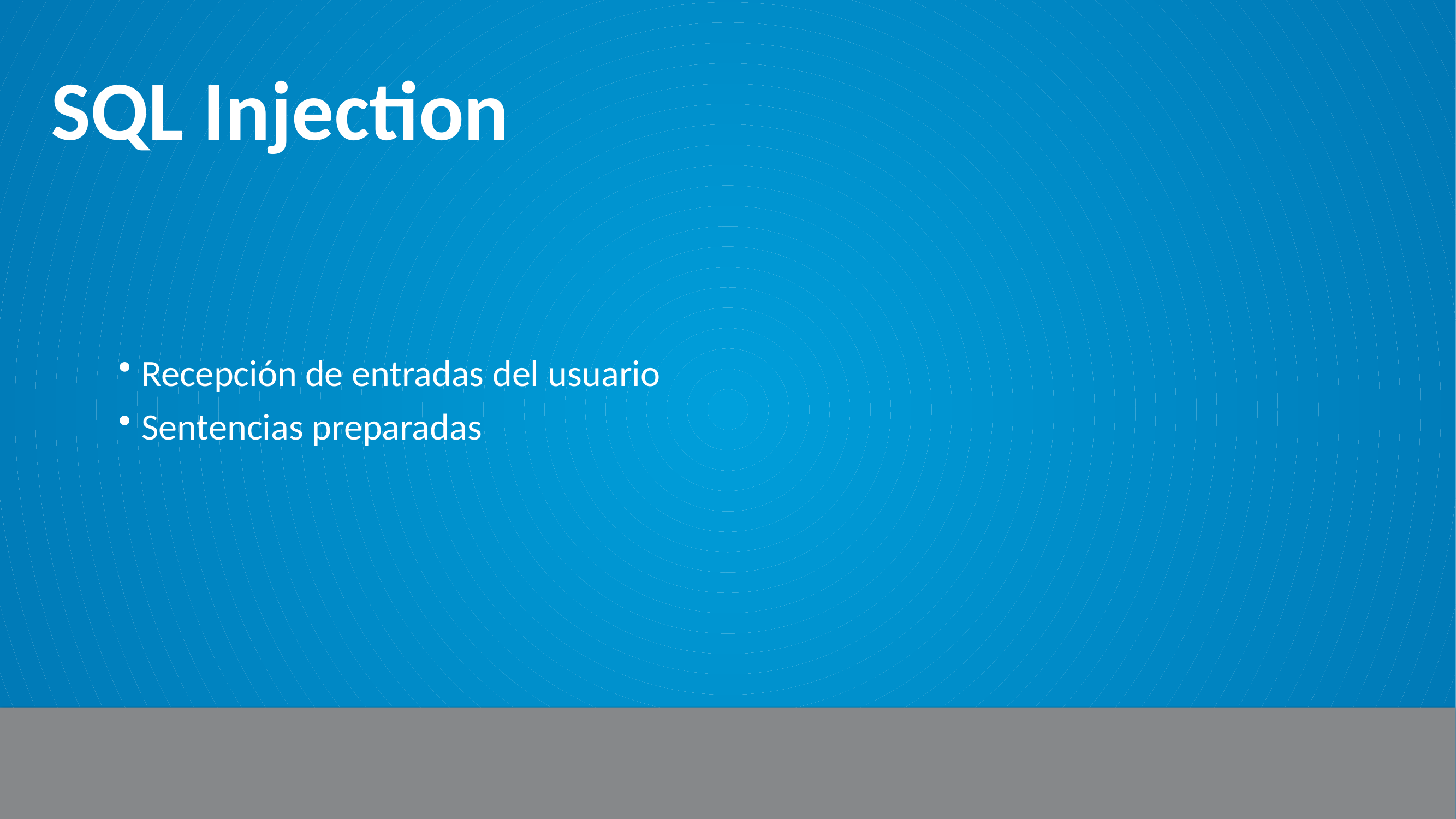

# SQL Injection
Recepción de entradas del usuario
Sentencias preparadas